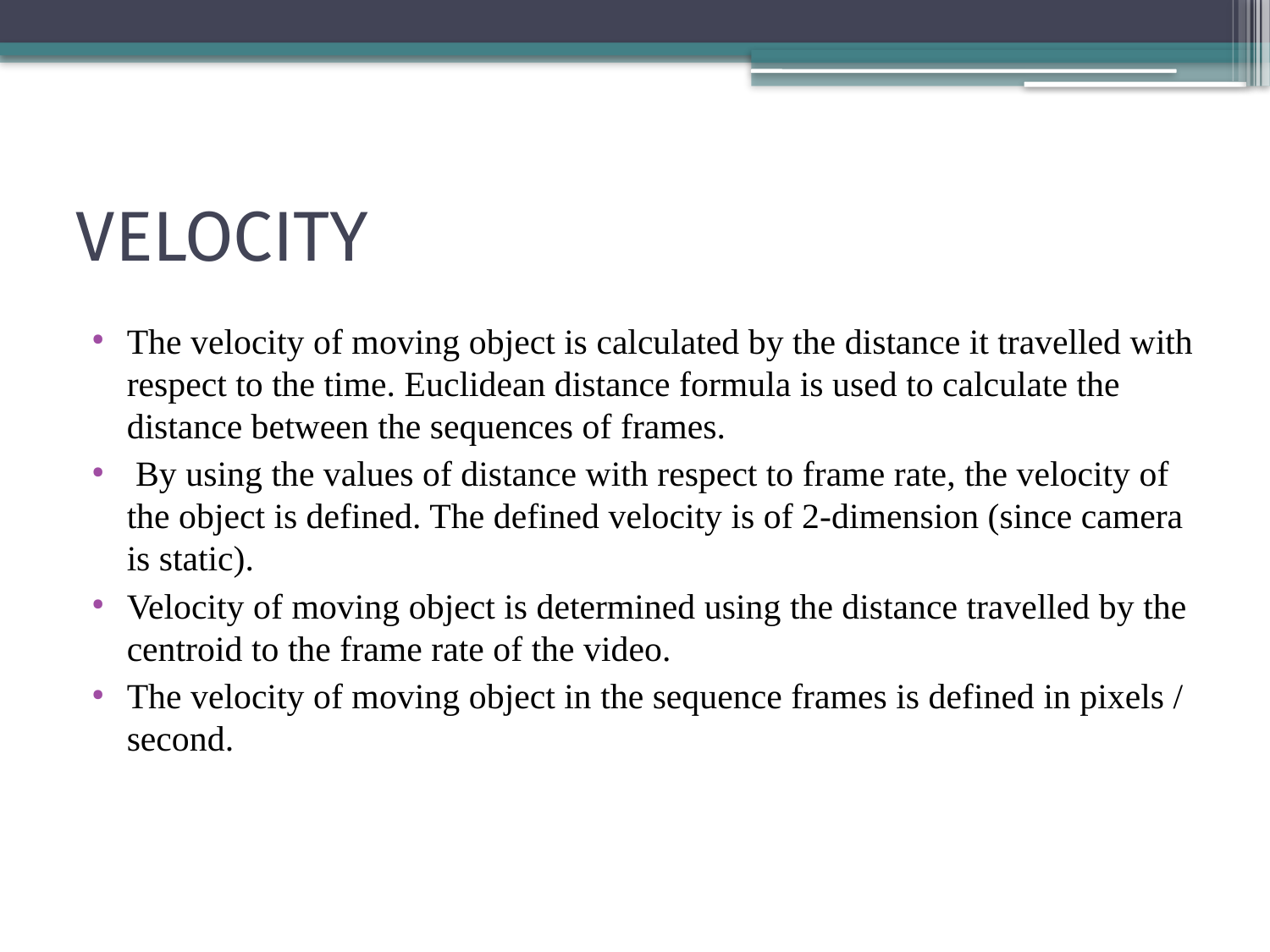

# VELOCITY
The velocity of moving object is calculated by the distance it travelled with respect to the time. Euclidean distance formula is used to calculate the distance between the sequences of frames.
 By using the values of distance with respect to frame rate, the velocity of the object is defined. The defined velocity is of 2-dimension (since camera is static).
Velocity of moving object is determined using the distance travelled by the centroid to the frame rate of the video.
The velocity of moving object in the sequence frames is defined in pixels / second.